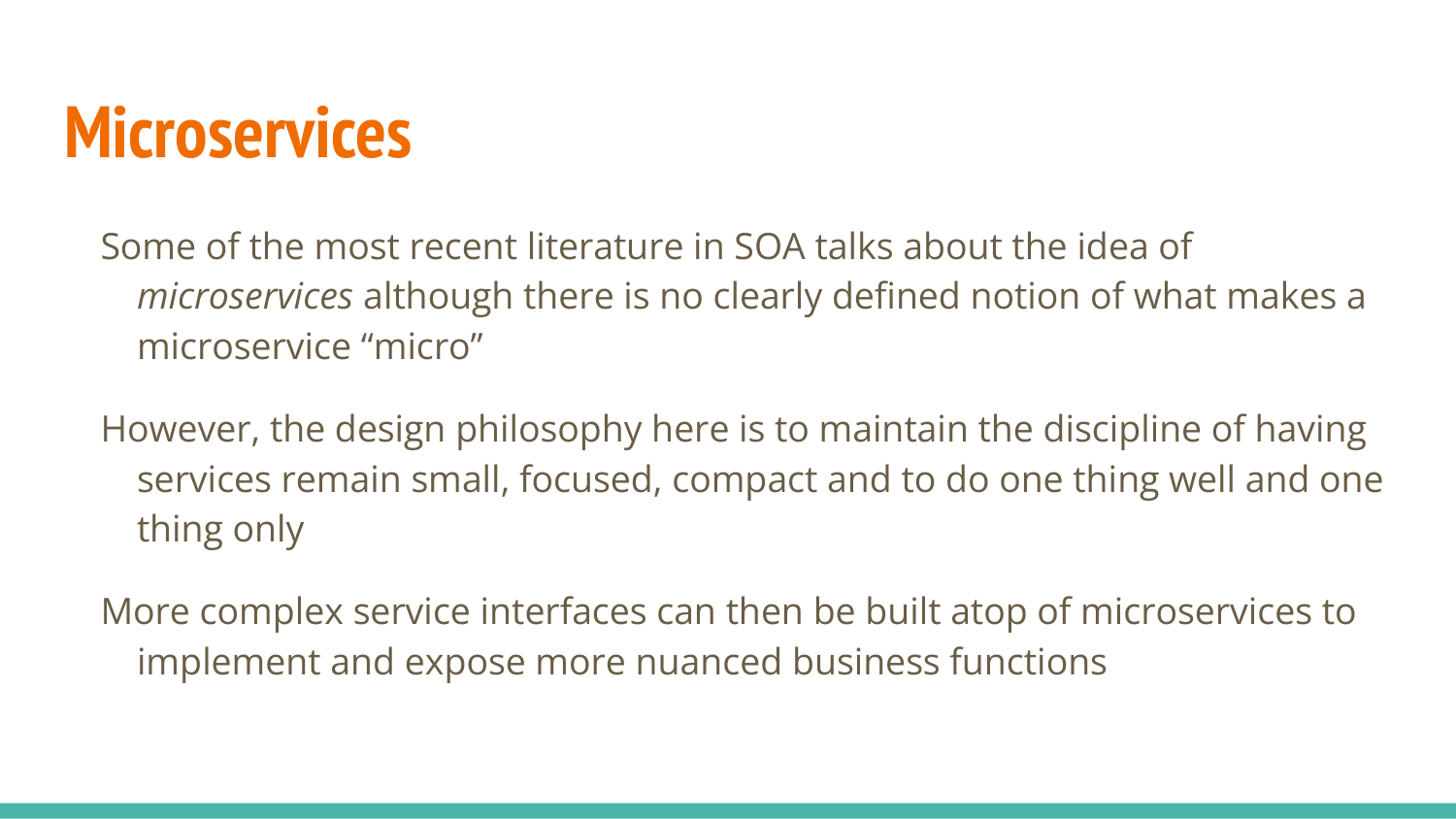

# Microservices
Some of the most recent literature in SOA talks about the idea of microservices although there is no clearly defined notion of what makes a microservice “micro”
However, the design philosophy here is to maintain the discipline of having services remain small, focused, compact and to do one thing well and one thing only
More complex service interfaces can then be built atop of microservices to implement and expose more nuanced business functions